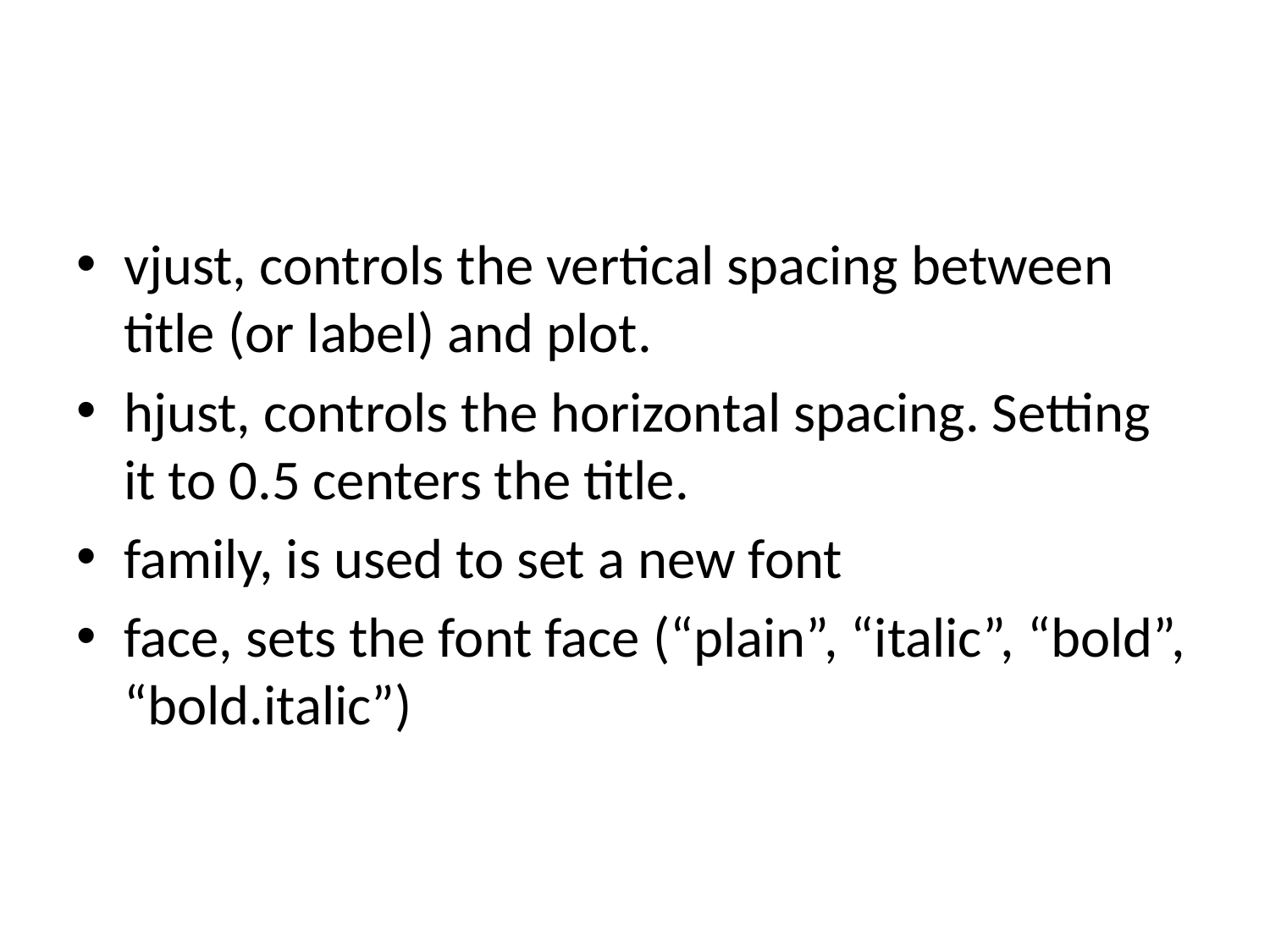

#
vjust, controls the vertical spacing between title (or label) and plot.
hjust, controls the horizontal spacing. Setting it to 0.5 centers the title.
family, is used to set a new font
face, sets the font face (“plain”, “italic”, “bold”, “bold.italic”)